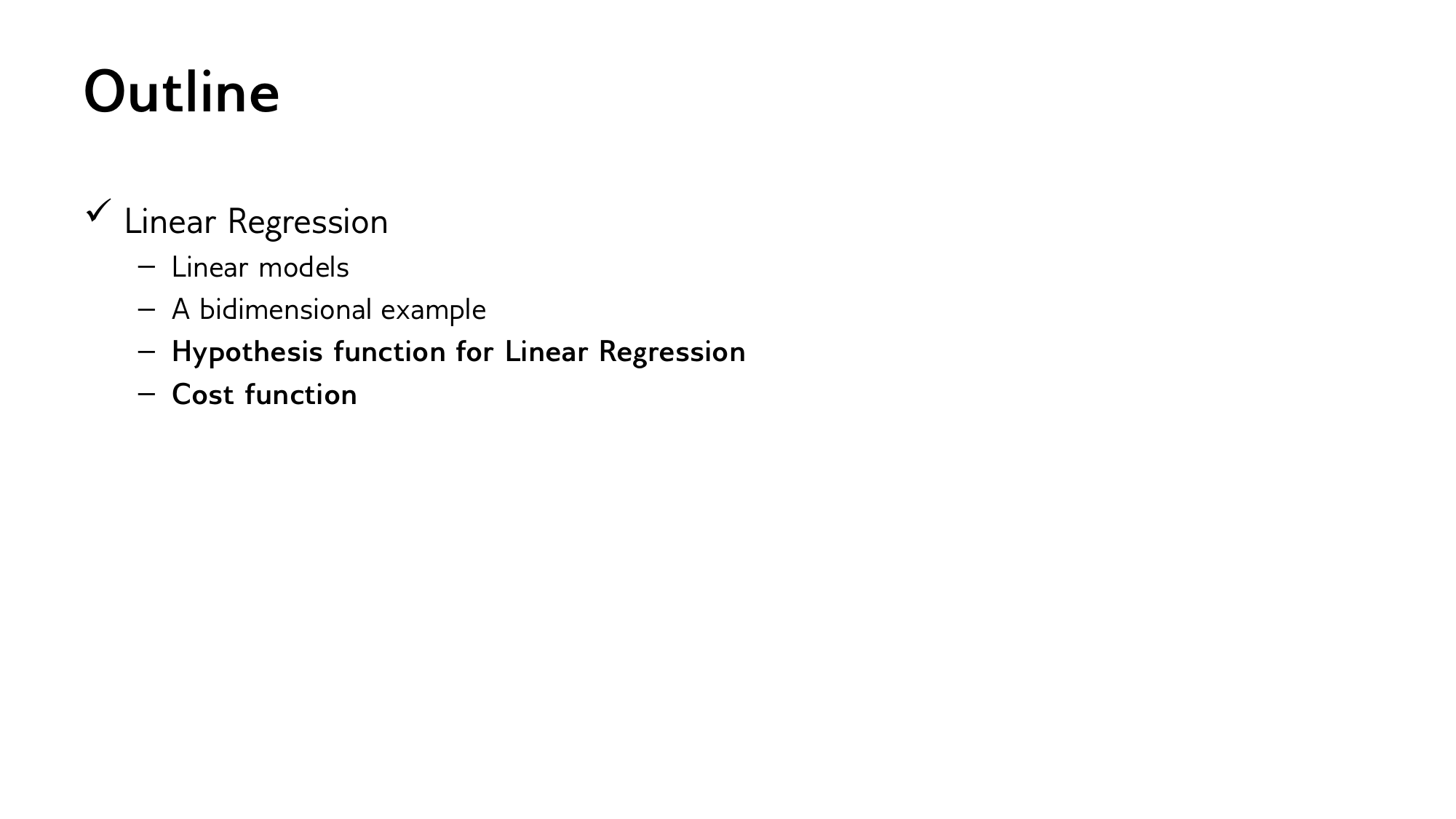

# Outline
Linear Regression
Linear models
A bidimensional example
Hypothesis function for Linear Regression
Cost function